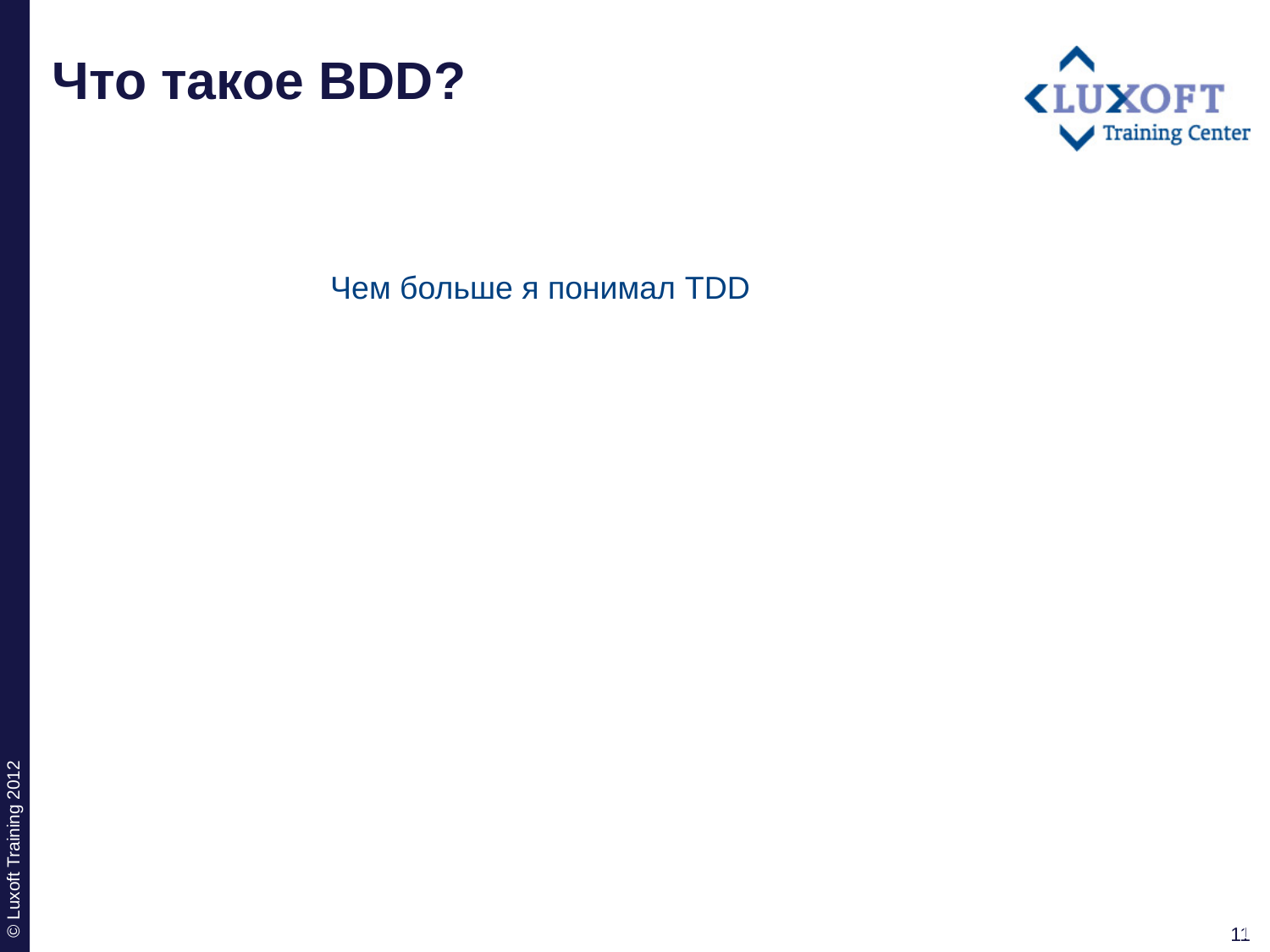

# Что такое BDD?
Чем больше я понимал TDD